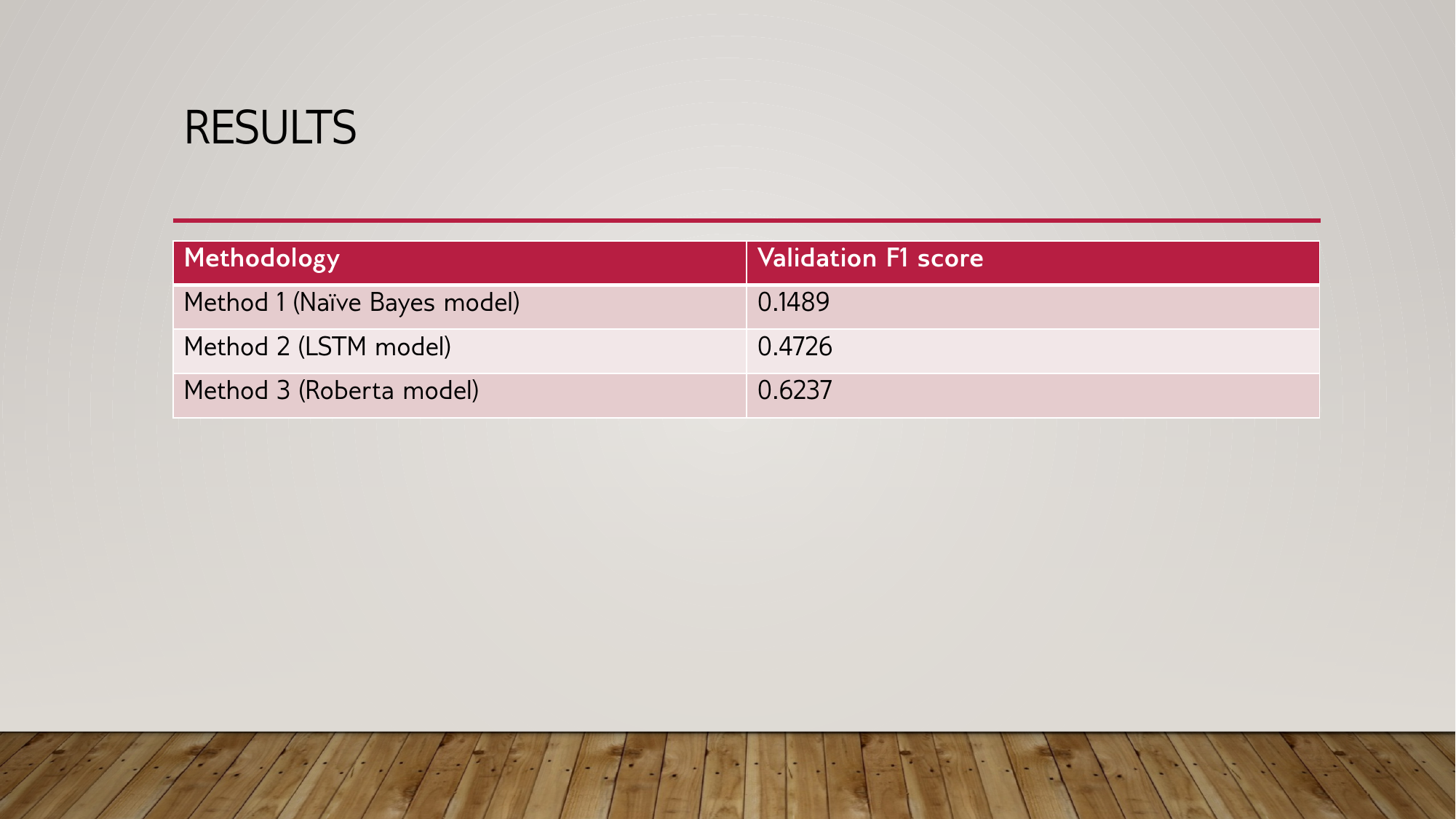

# Results
| Methodology | Validation F1 score |
| --- | --- |
| Method 1 (Naïve Bayes model) | 0.1489 |
| Method 2 (LSTM model) | 0.4726 |
| Method 3 (Roberta model) | 0.6237 |